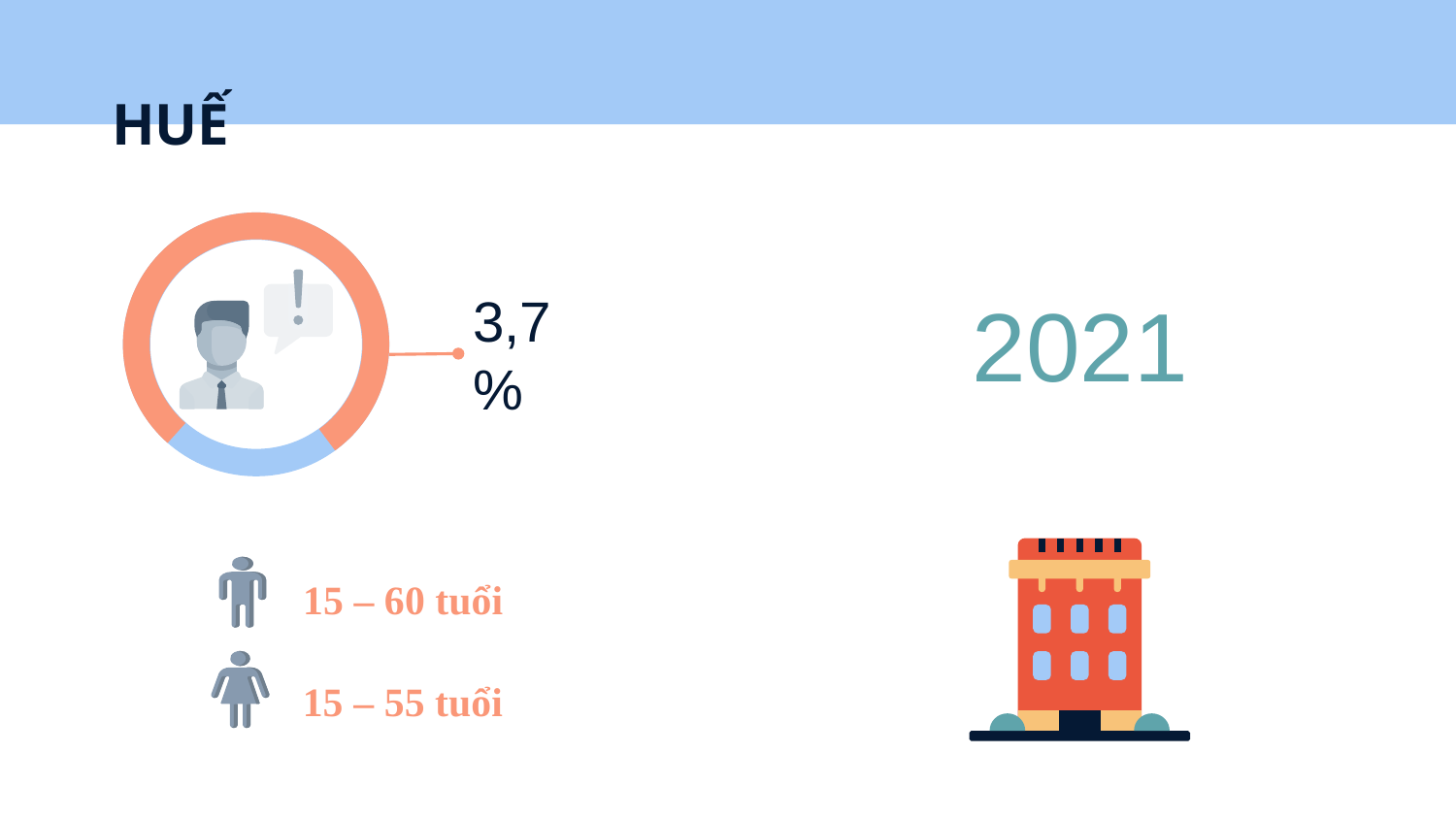

# HUẾ

2021
3,7%

15 – 60 tuổi

15 – 55 tuổi